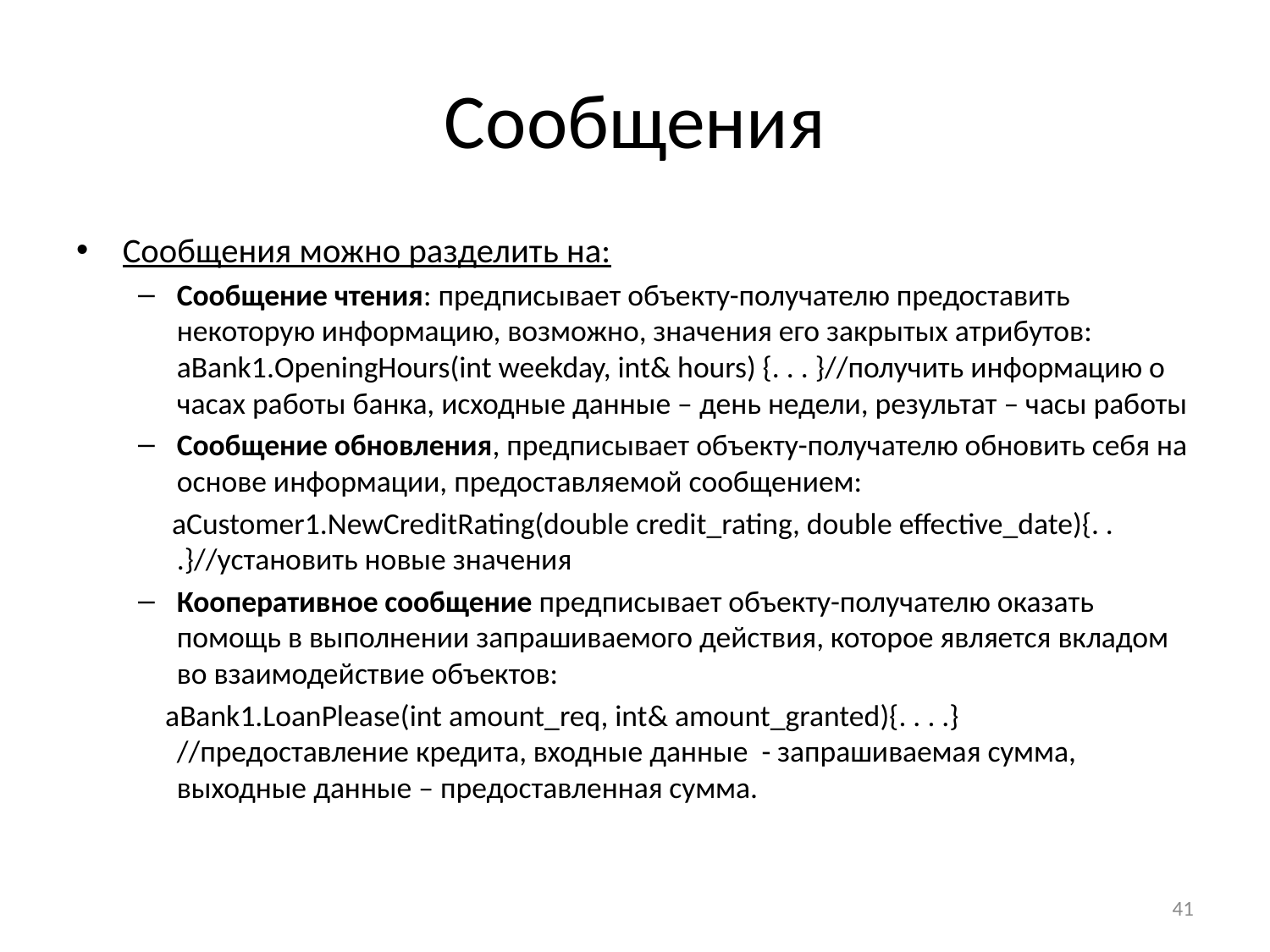

# Сообщения
Сообщения можно разделить на:
Сообщение чтения: предписывает объекту-получателю предоставить некоторую информацию, возможно, значения его закрытых атрибутов: aBank1.OpeningHours(int weekday, int& hours) {. . . }//получить информацию о часах работы банка, исходные данные – день недели, результат – часы работы
Сообщение обновления, предписывает объекту-получателю обновить себя на основе информации, предоставляемой сообщением:
     aCustomer1.NewCreditRating(double credit_rating, double effective_date){. . .}//установить новые значения
Кооперативное сообщение предписывает объекту-получателю оказать помощь в выполнении запрашиваемого действия, которое является вкладом во взаимодействие объектов:
    aBank1.LoanPlease(int amount_req, int& amount_granted){. . . .} //предоставление кредита, входные данные  - запрашиваемая сумма, выходные данные – предоставленная сумма.

41